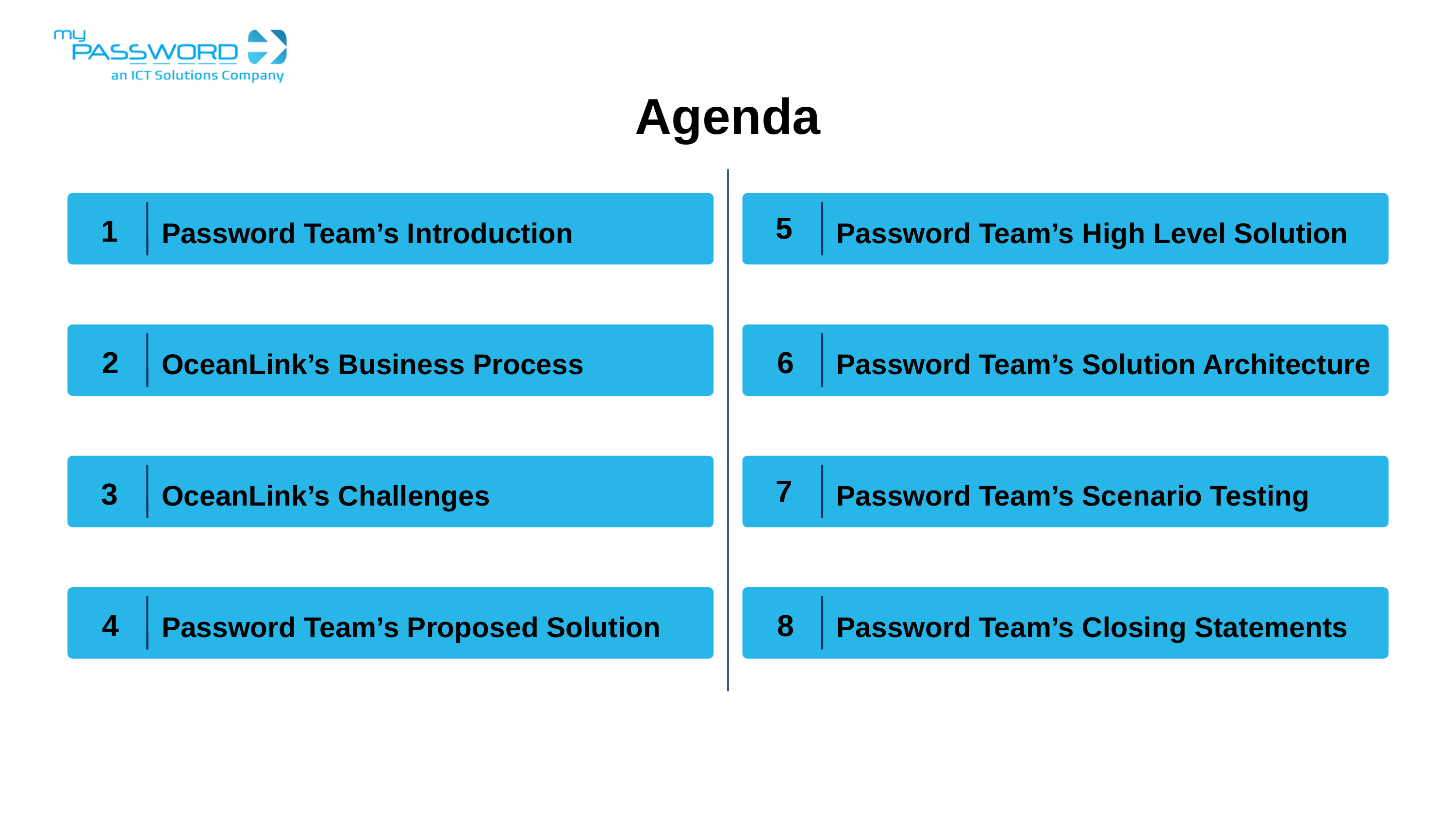

Agenda

1

Password Team’s Introduction

5

Password Team’s High Level Solution

2

OceanLink’s Business Process

6

Password Team’s Solution Architecture

3

OceanLink’s Challenges

7

Password Team’s Scenario Testing

4

Password Team’s Proposed Solution

8

Password Team’s Closing Statements